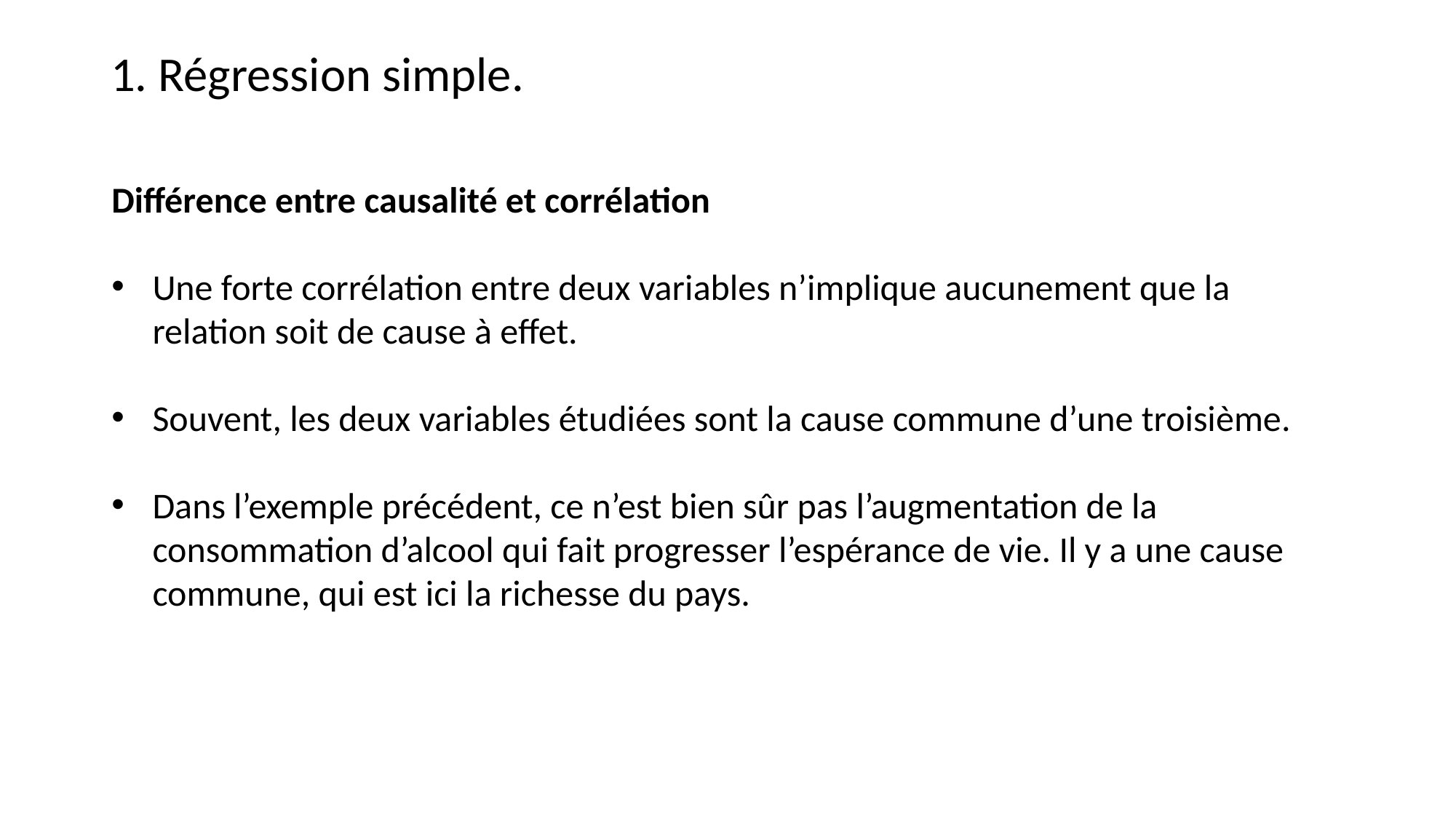

1. Régression simple.
Différence entre causalité et corrélation

Une forte corrélation entre deux variables n’implique aucunement que la relation soit de cause à effet.

Souvent, les deux variables étudiées sont la cause commune d’une troisième.

Dans l’exemple précédent, ce n’est bien sûr pas l’augmentation de la consommation d’alcool qui fait progresser l’espérance de vie. Il y a une cause commune, qui est ici la richesse du pays.